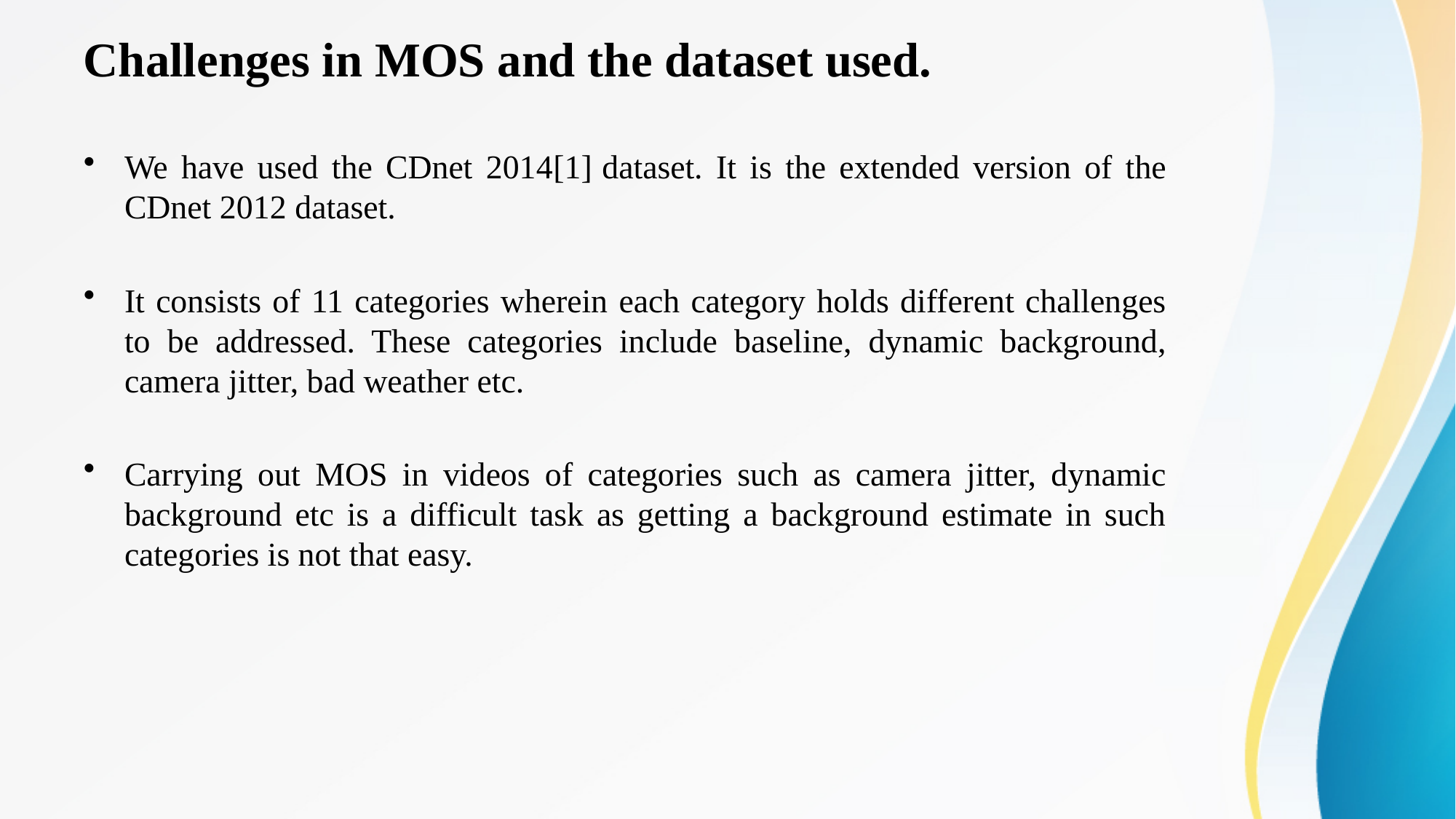

# Challenges in MOS and the dataset used.
We have used the CDnet 2014[1] dataset. It is the extended version of the CDnet 2012 dataset.

It consists of 11 categories wherein each category holds different challenges to be addressed. These categories include baseline, dynamic background, camera jitter, bad weather etc.

Carrying out MOS in videos of categories such as camera jitter, dynamic background etc is a difficult task as getting a background estimate in such categories is not that easy.